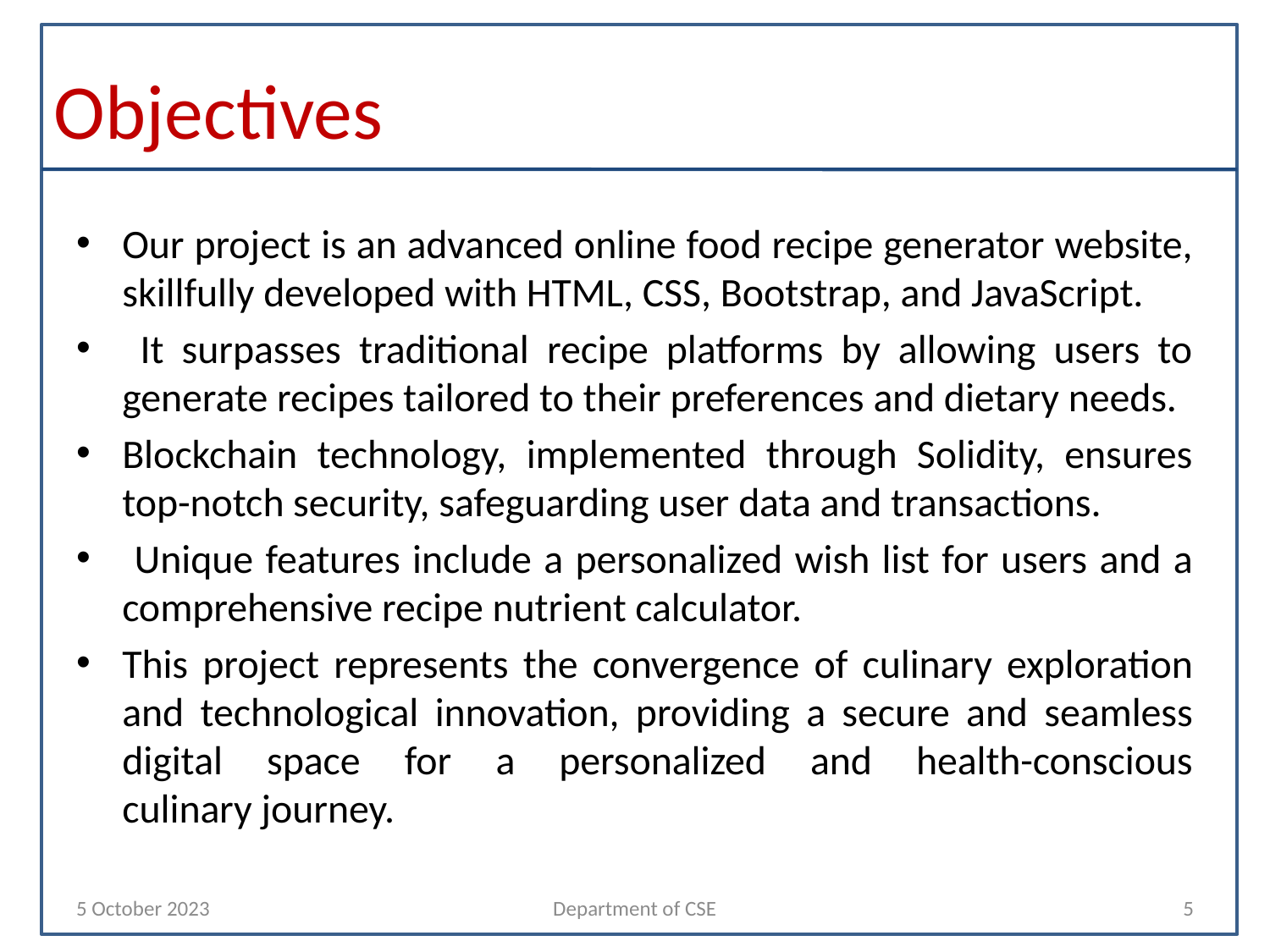

# Objectives
Our project is an advanced online food recipe generator website, skillfully developed with HTML, CSS, Bootstrap, and JavaScript.
 It surpasses traditional recipe platforms by allowing users to generate recipes tailored to their preferences and dietary needs.
Blockchain technology, implemented through Solidity, ensures top-notch security, safeguarding user data and transactions.
 Unique features include a personalized wish list for users and a comprehensive recipe nutrient calculator.
This project represents the convergence of culinary exploration and technological innovation, providing a secure and seamless digital space for a personalized and health-conscious culinary journey.
5 October 2023
Department of CSE
5